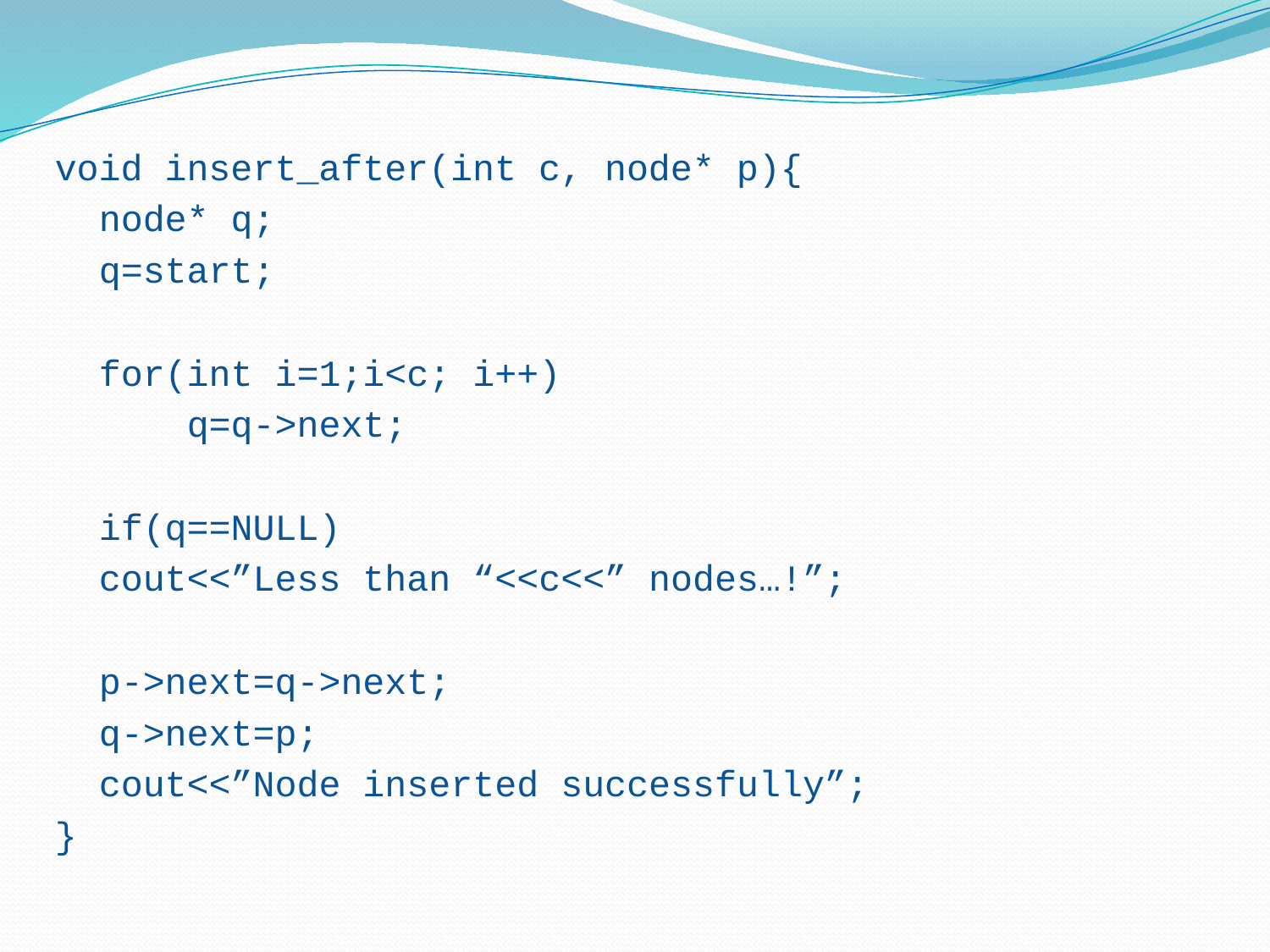

void insert_after(int c, node* p){
  node* q;
  q=start;

  for(int i=1;i<c; i++)
      q=q->next;

  if(q==NULL)
  cout<<”Less than “<<c<<” nodes…!”;

  p->next=q->next;
  q->next=p;
  cout<<”Node inserted successfully”;
}